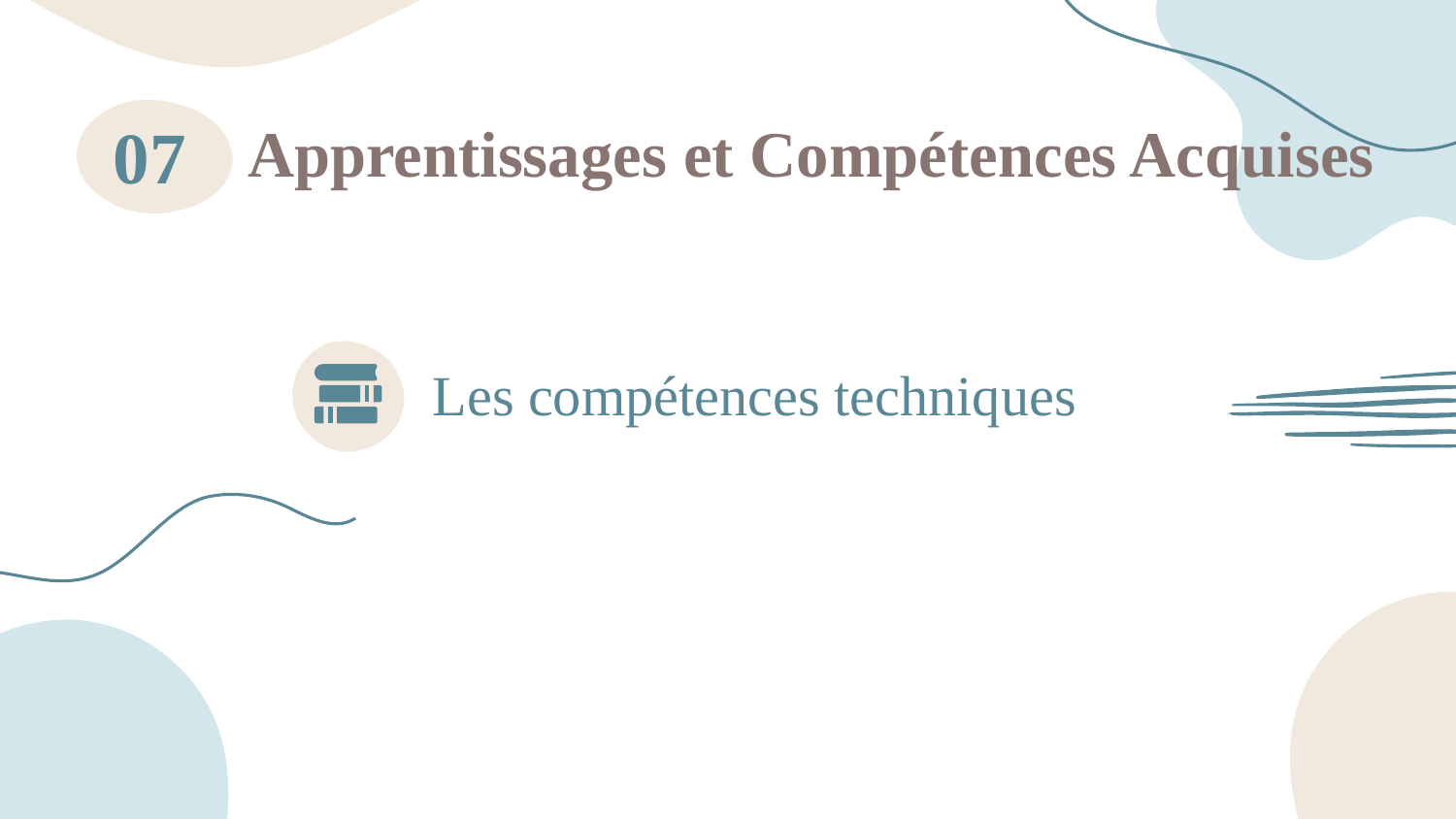

Apprentissages et Compétences Acquises

07

Les compétences techniques